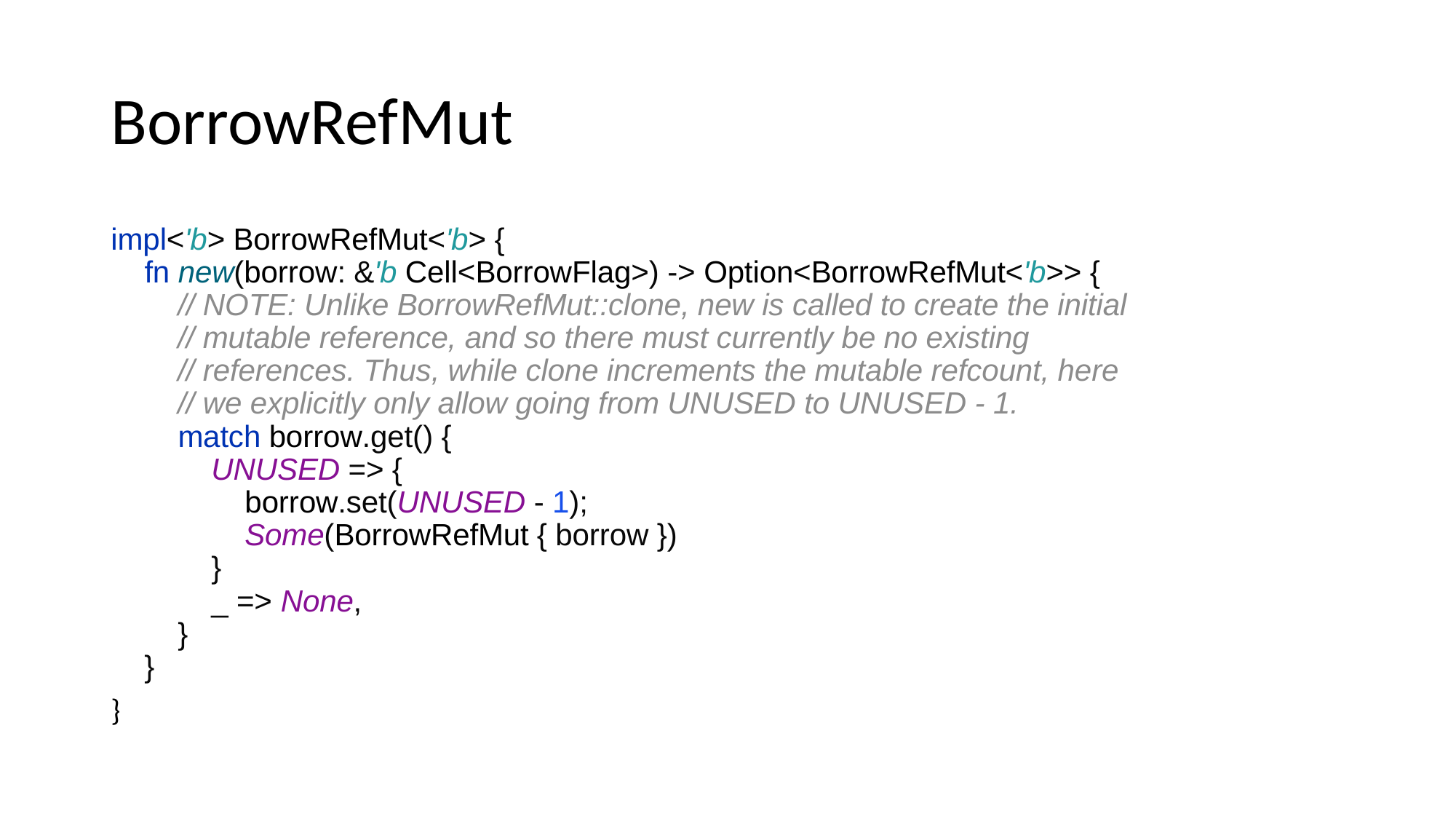

# BorrowRefMut
impl<'b> BorrowRefMut<'b> {
    fn new(borrow: &'b Cell<BorrowFlag>) -> Option<BorrowRefMut<'b>> {
        // NOTE: Unlike BorrowRefMut::clone, new is called to create the initial
        // mutable reference, and so there must currently be no existing
        // references. Thus, while clone increments the mutable refcount, here
        // we explicitly only allow going from UNUSED to UNUSED - 1.
        match borrow.get() {
            UNUSED => {
                borrow.set(UNUSED - 1);
                Some(BorrowRefMut { borrow })
            }
            _ => None,
        }
    }
}